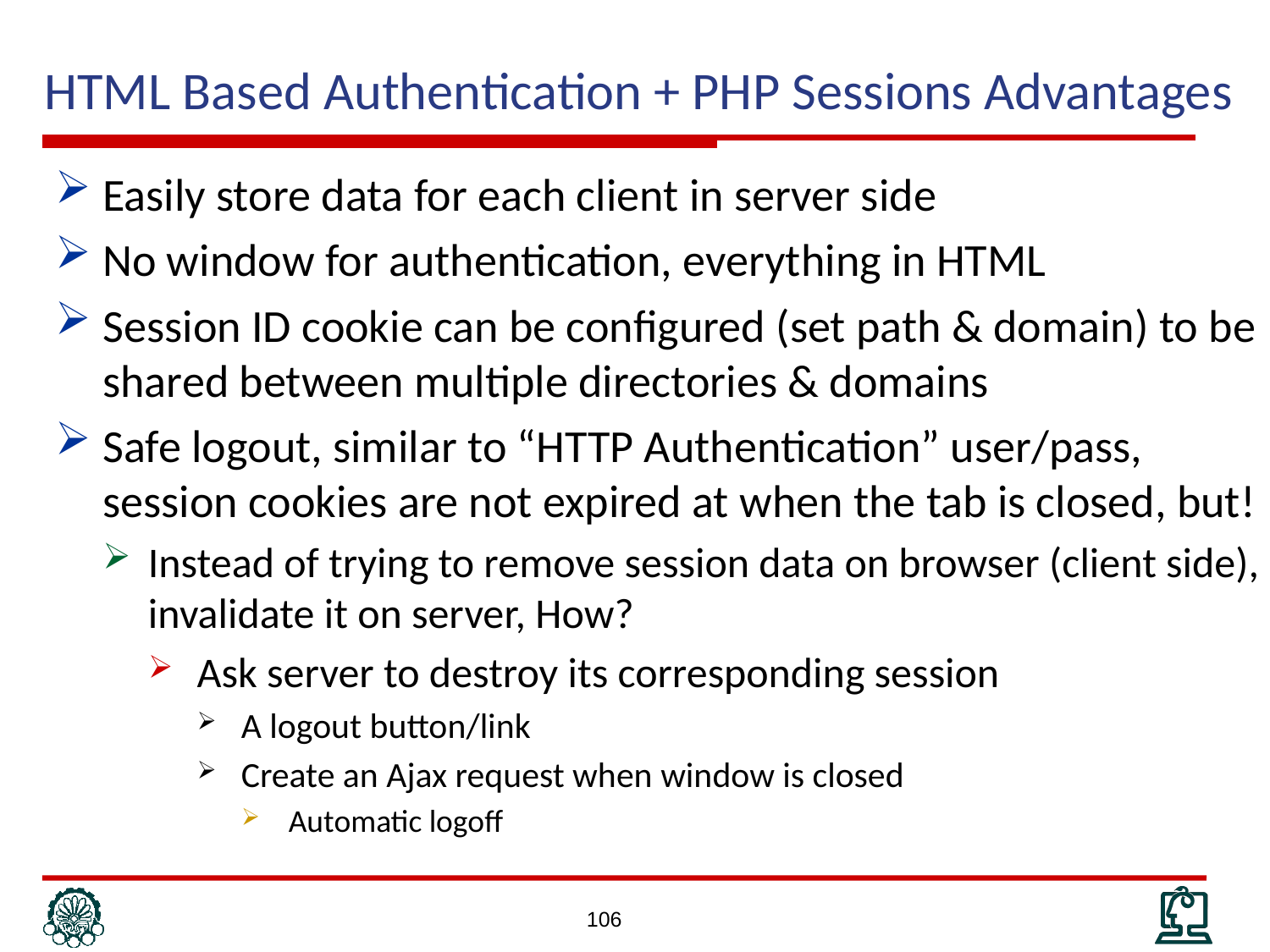

# HTML Based Authentication + PHP Sessions Advantages
Easily store data for each client in server side
No window for authentication, everything in HTML
Session ID cookie can be configured (set path & domain) to be shared between multiple directories & domains
Safe logout, similar to “HTTP Authentication” user/pass, session cookies are not expired at when the tab is closed, but!
Instead of trying to remove session data on browser (client side), invalidate it on server, How?
Ask server to destroy its corresponding session
A logout button/link
Create an Ajax request when window is closed
Automatic logoff
106